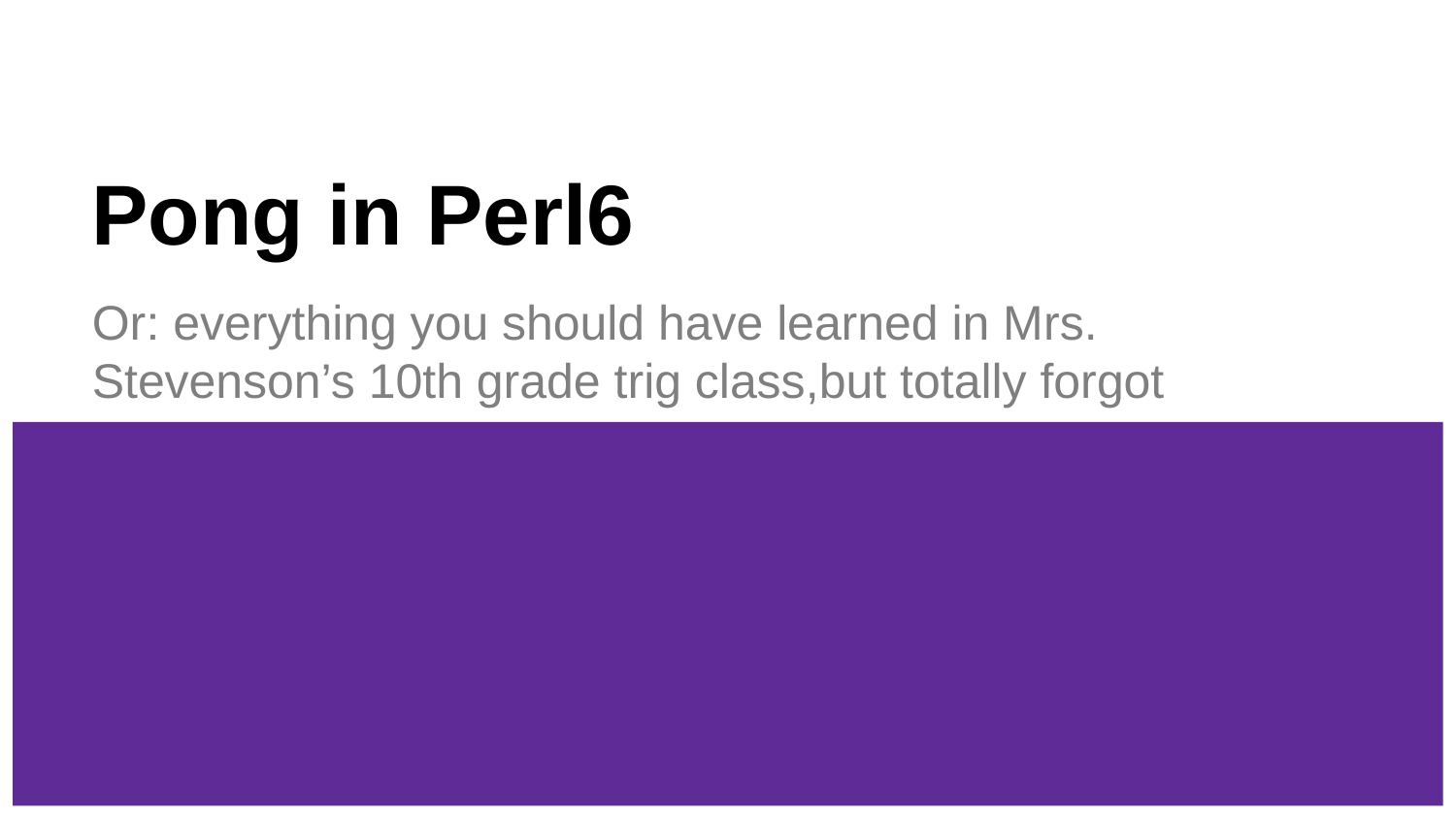

# Pong in Perl6
Or: everything you should have learned in Mrs. Stevenson’s 10th grade trig class,but totally forgot